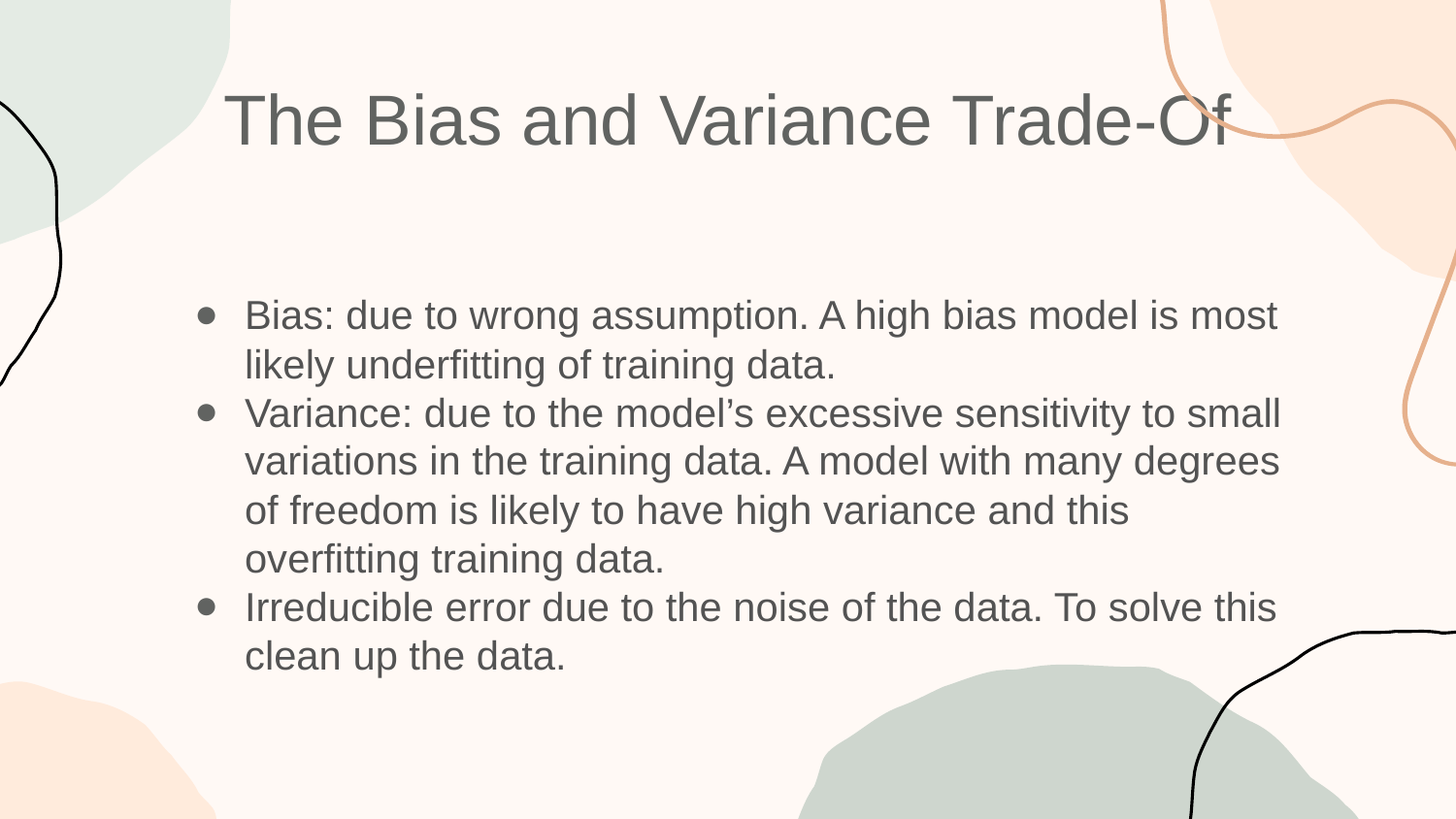

# The Bias and Variance Trade-Of
Bias: due to wrong assumption. A high bias model is most likely underfitting of training data.
Variance: due to the model’s excessive sensitivity to small variations in the training data. A model with many degrees of freedom is likely to have high variance and this overfitting training data.
Irreducible error due to the noise of the data. To solve this clean up the data.